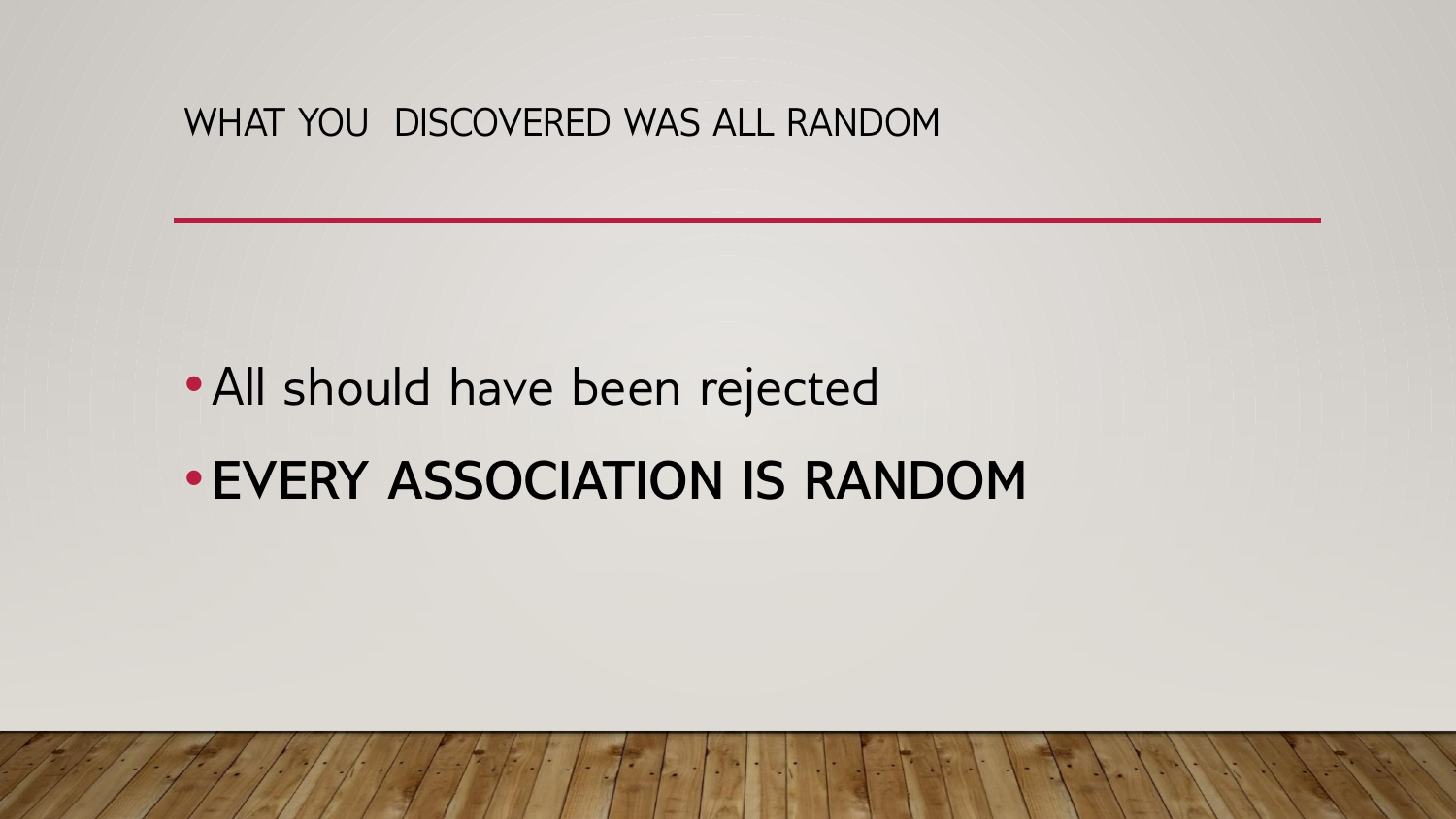

# WHAT YOU  DISCOVERED WAS ALL RANDOM

All should have been rejected
EVERY ASSOCIATION IS RANDOM